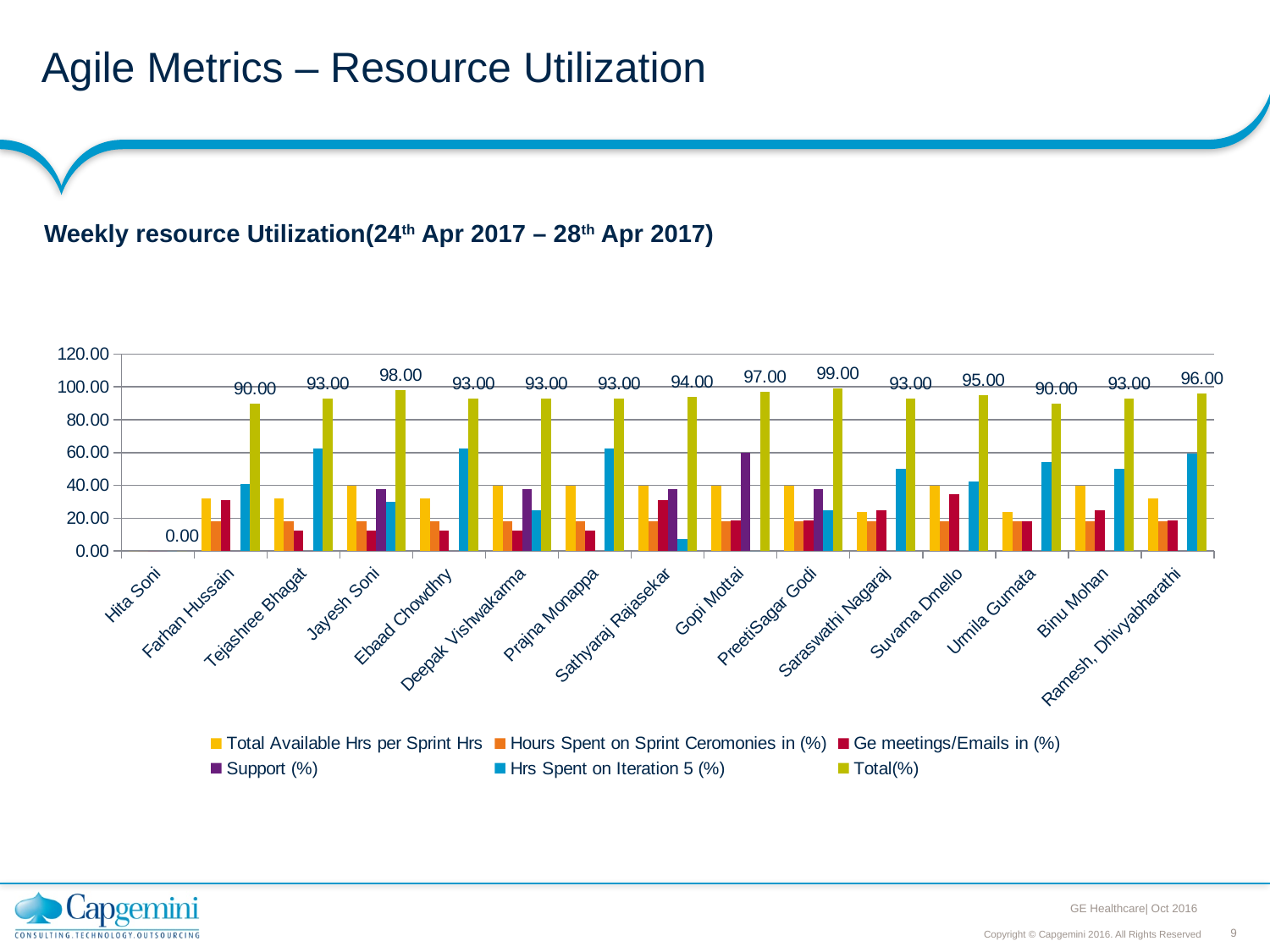

# Agile Metrics – Resource Utilization
   Weekly resource Utilization(24th Apr 2017 – 28th Apr 2017)

### Chart

| Category | Total Available Hrs per Sprint Hrs | Hours Spent on Sprint Ceromonies in (%) | Ge meetings/Emails in (%) | Support (%) | Hrs Spent on Iteration 5 (%) | Total(%) |
|---|---|---|---|---|---|---|
| Hita Soni | 0.0 | 0.0 | 0.0 | 0.0 | 0.0 | 0.0 |
| Farhan Hussain | 32.0 | 18.125 | 31.25 | 0.0 | 40.625 | 90.0 |
| Tejashree Bhagat | 32.0 | 18.125 | 12.5 | 0.0 | 62.5 | 93.0 |
| Jayesh Soni | 40.0 | 18.125 | 12.5 | 37.5 | 30.0 | 98.0 |
| Ebaad Chowdhry | 32.0 | 18.125 | 12.5 | 0.0 | 62.5 | 93.0 |
| Deepak Vishwakarma | 40.0 | 18.125 | 12.5 | 37.5 | 25.0 | 93.0 |
| Prajna Monappa | 40.0 | 18.125 | 12.5 | 0.0 | 62.5 | 93.0 |
| Sathyaraj Rajasekar | 40.0 | 18.125 | 31.25 | 37.5 | 7.5 | 94.0 |
| Gopi Mottai | 40.0 | 18.125 | 18.75 | 60.0 | 0.0 | 97.0 |
| PreetiSagar Godi | 40.0 | 18.125 | 18.75 | 37.5 | 25.0 | 99.0 |
| Saraswathi Nagaraj | 24.0 | 18.125 | 25.0 | 0.0 | 50.0 | 93.0 |
| Suvarna Dmello | 40.0 | 18.125 | 34.375 | 0.0 | 42.5 | 95.0 |
| Urmila Gumata | 24.0 | 18.125 | 18.125 | 0.0 | 54.166666666666664 | 90.0 |
| Binu Mohan | 40.0 | 18.125 | 25.0 | 0.0 | 50.0 | 93.0 |
| Ramesh, Dhivyabharathi | 32.0 | 18.125 | 18.75 | 0.0 | 59.375 | 96.0 |